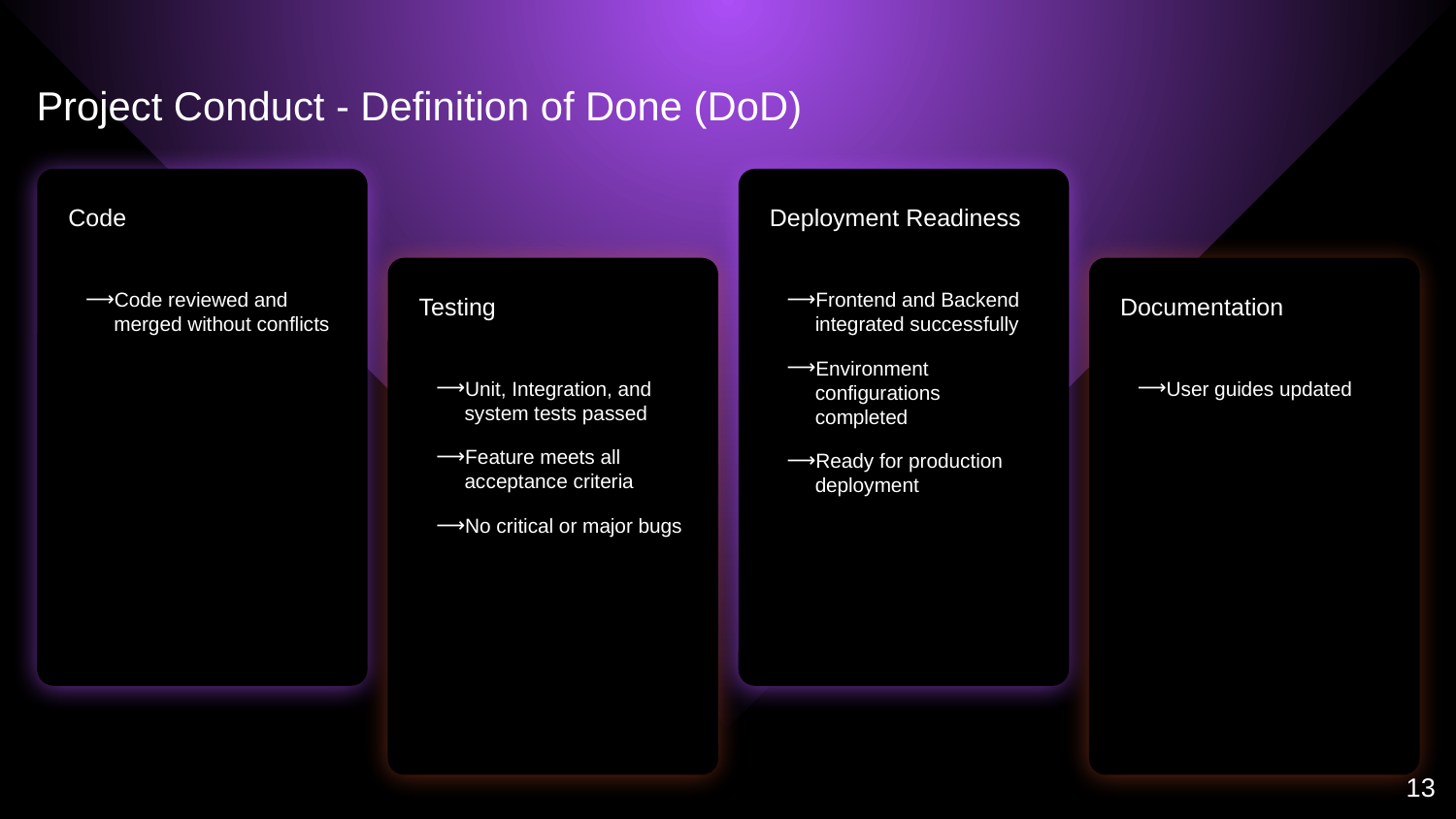

Project Conduct - Definition of Done (DoD)

Code
Deployment Readiness

Code reviewed and merged without conflicts
Frontend and Backend integrated successfully
Environment configurations completed
Ready for production deployment
Testing
Documentation
Unit, Integration, and system tests passed
Feature meets all acceptance criteria
No critical or major bugs
User guides updated

13